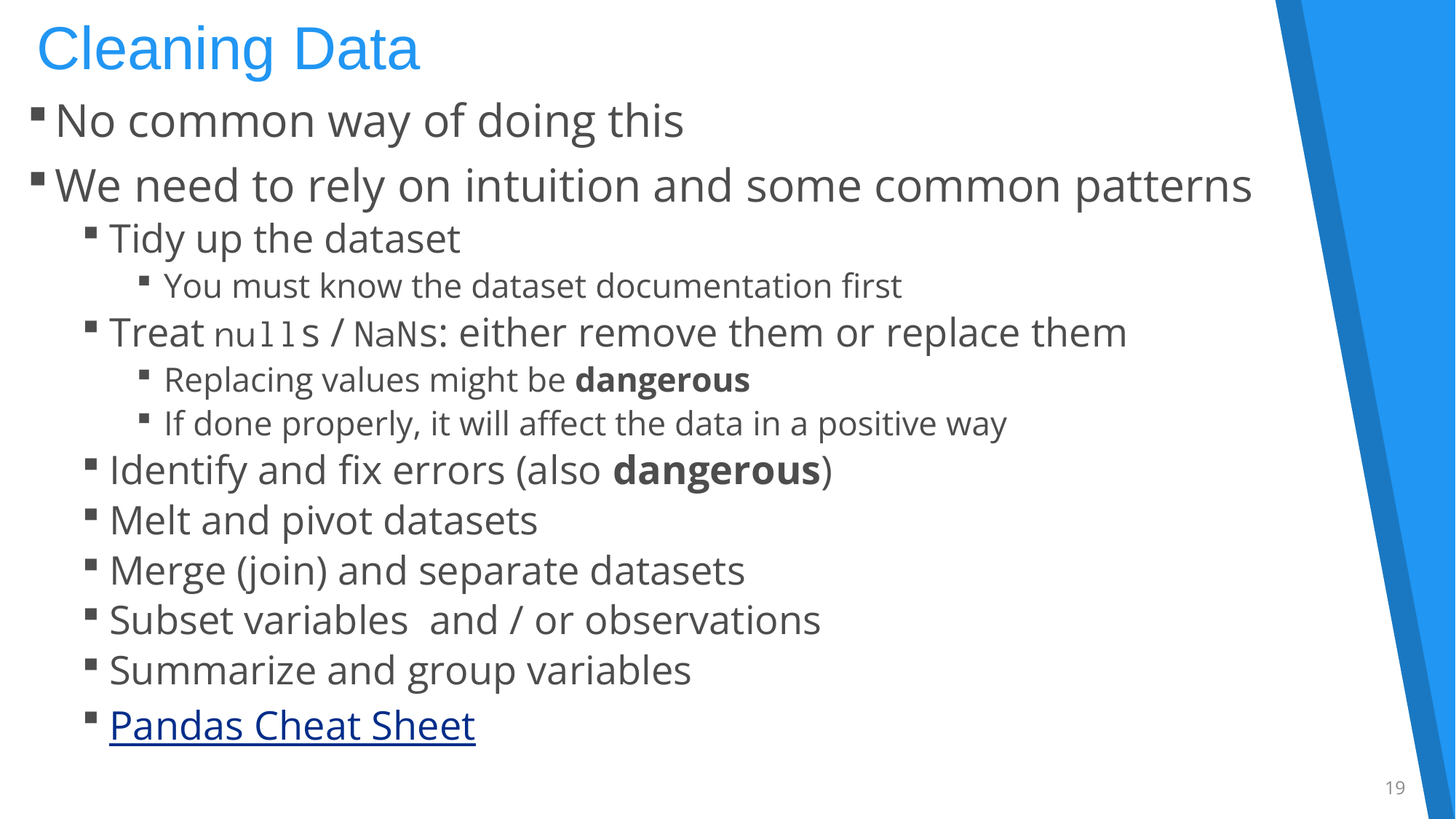

# Cleaning Data
No common way of doing this
We need to rely on intuition and some common patterns
Tidy up the dataset
You must know the dataset documentation first
Treat nulls / NaNs: either remove them or replace them
Replacing values might be dangerous
If done properly, it will affect the data in a positive way
Identify and fix errors (also dangerous)
Melt and pivot datasets
Merge (join) and separate datasets
Subset variables  and / or observations
Summarize and group variables
Pandas Cheat Sheet
19